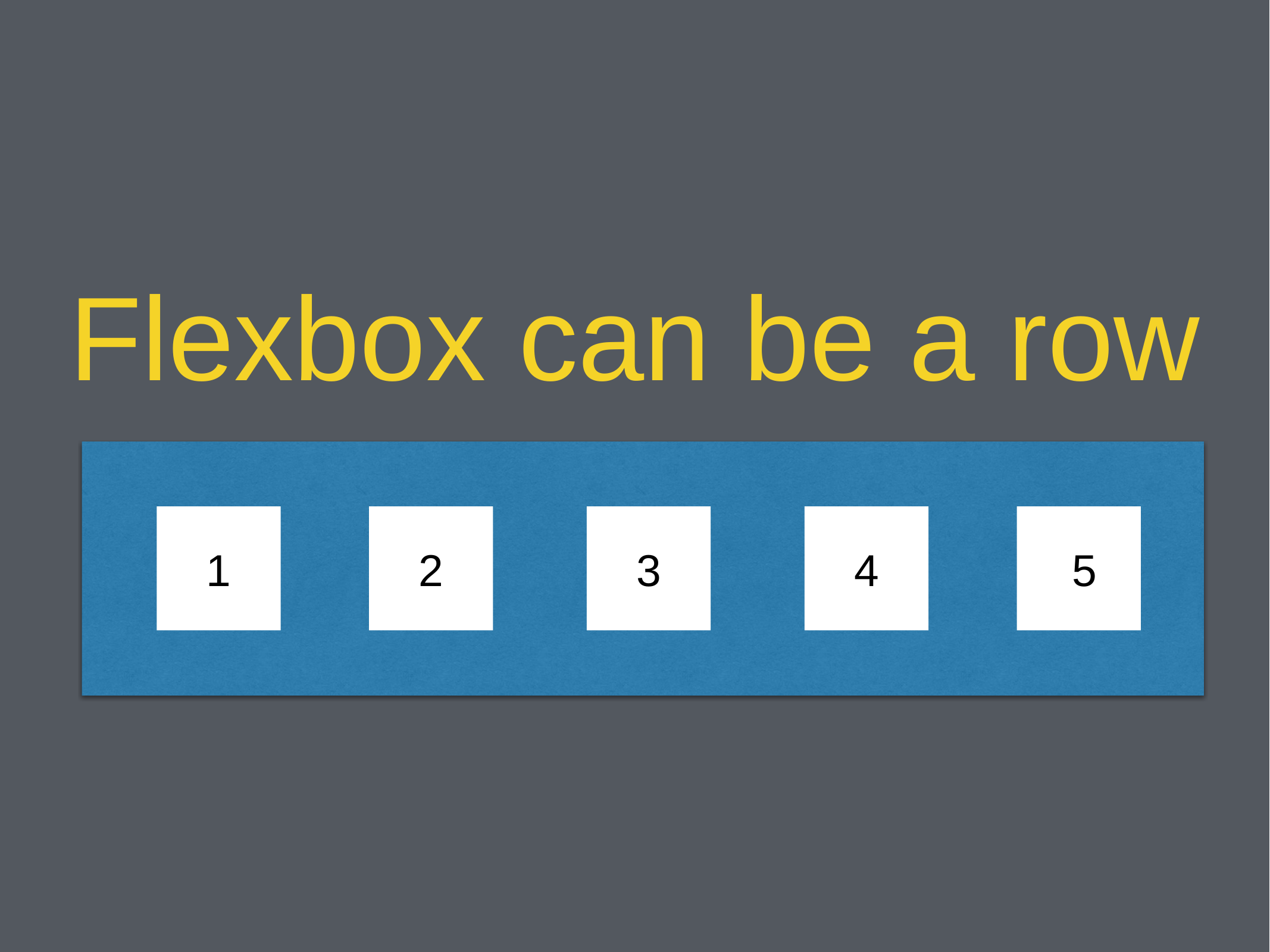

Flexbox can be a row

1
2
3
4
5